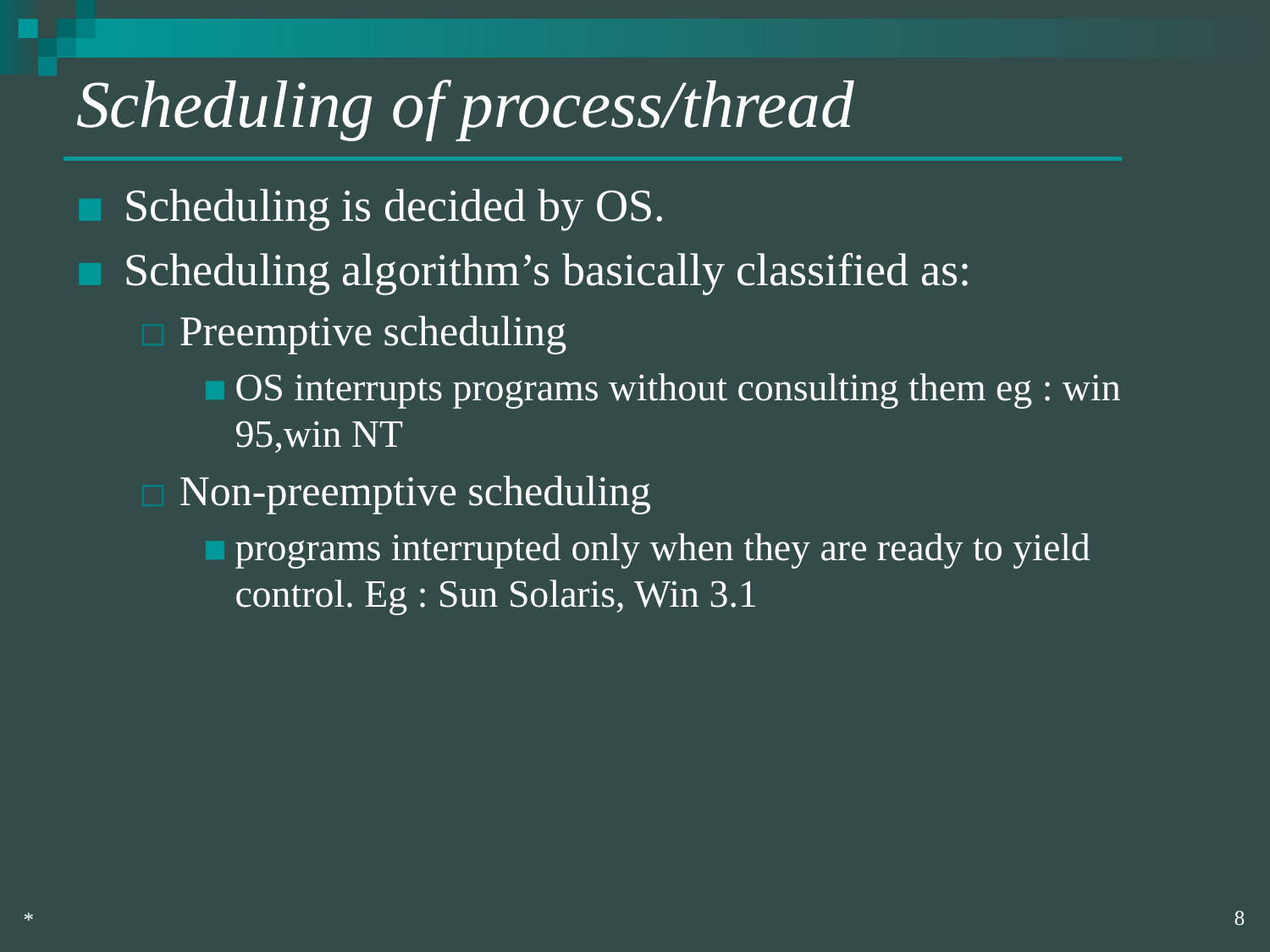

# Scheduling of process/thread
Scheduling is decided by OS.
Scheduling algorithm’s basically classified as:
Preemptive scheduling
OS interrupts programs without consulting them eg : win 95,win NT
Non-preemptive scheduling
programs interrupted only when they are ready to yield control. Eg : Sun Solaris, Win 3.1
8